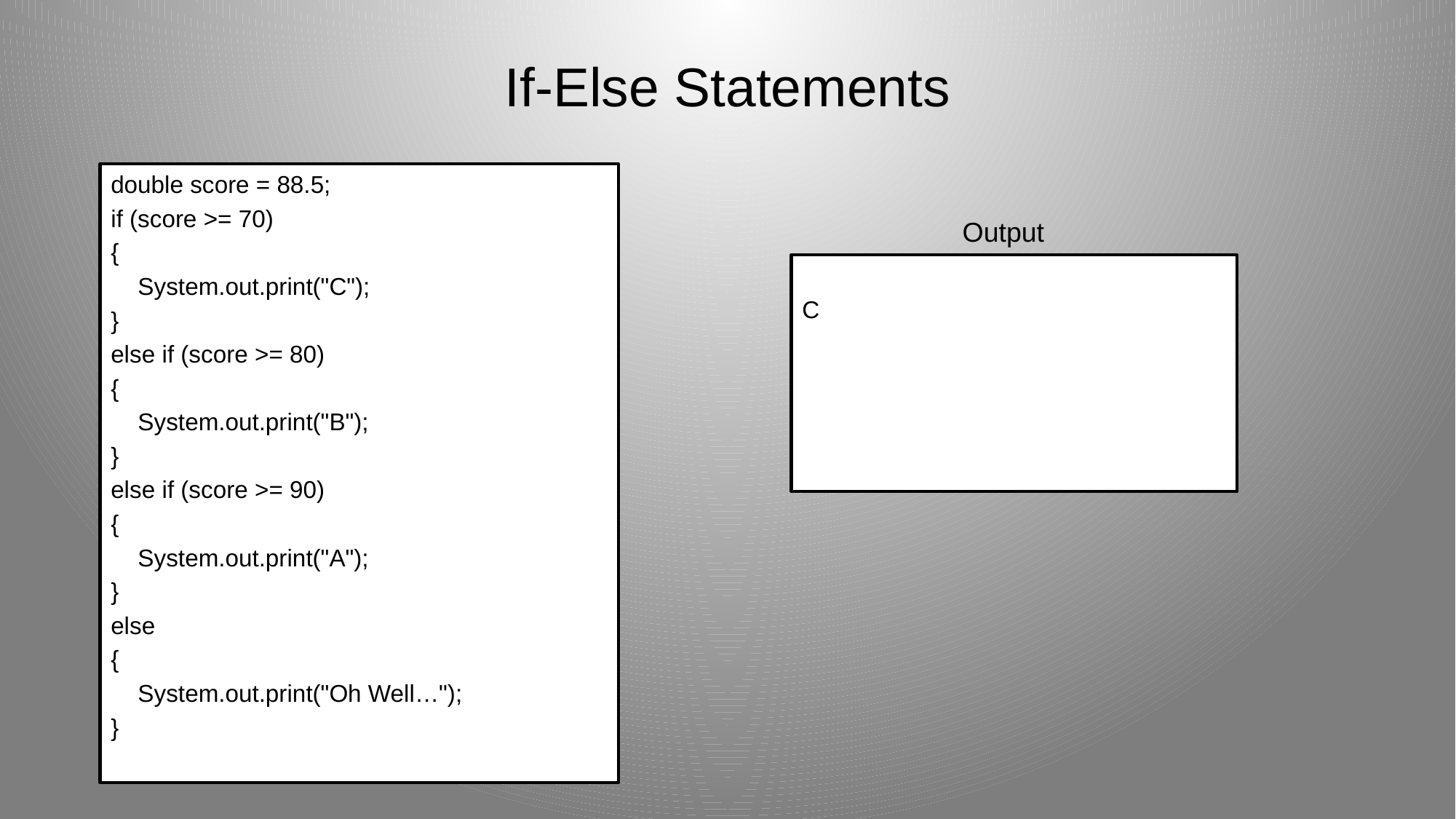

# If-Else Statements
double score = 88.5;
if (score >= 70)
{
    System.out.print("C");
}
else if (score >= 80)
{
    System.out.print("B");
}
else if (score >= 90)
{
    System.out.print("A");
}
else
{
    System.out.print("Oh Well…");
}
Output

C